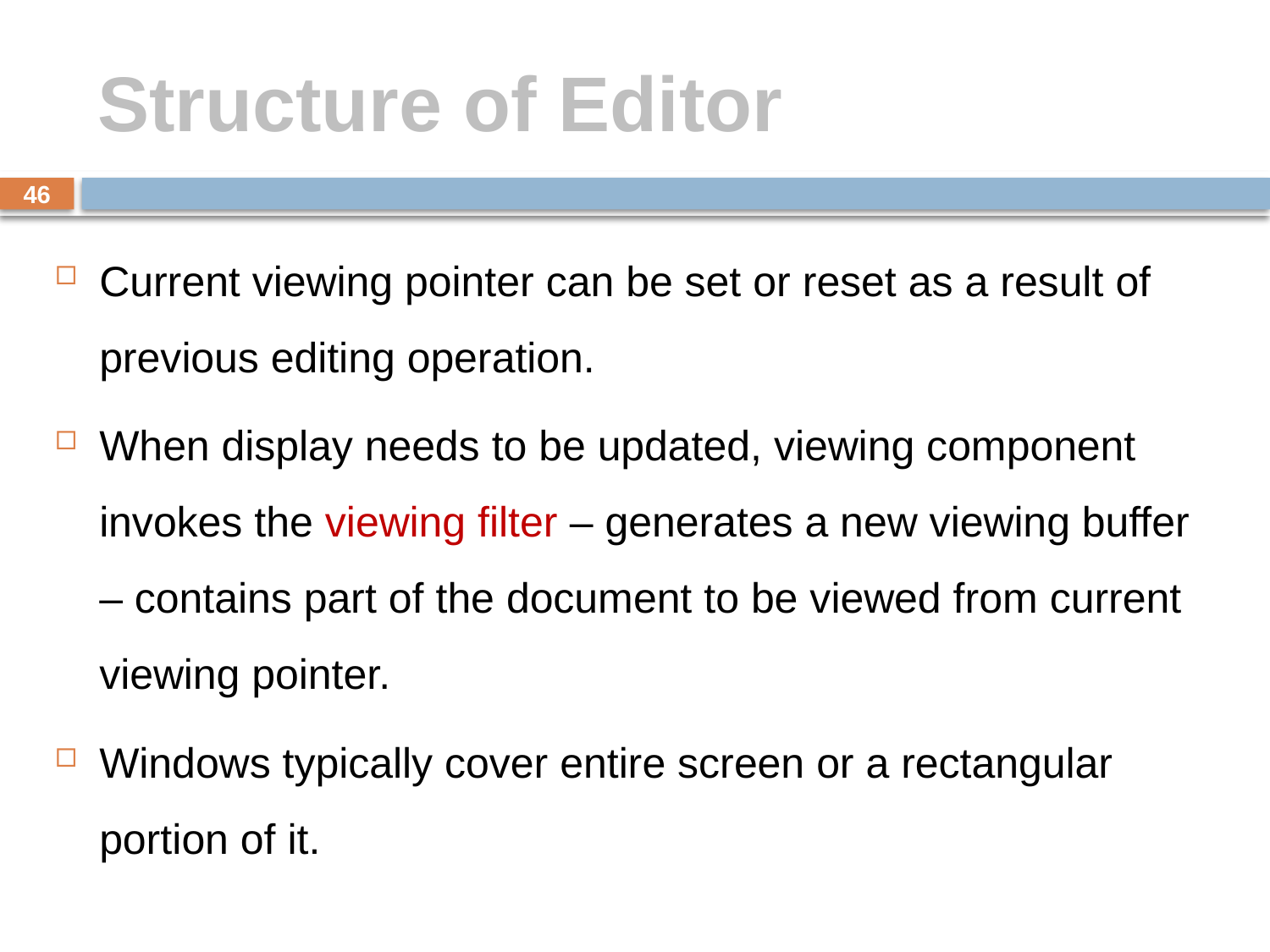

# Structure of Editor
46
Current viewing pointer can be set or reset as a result of previous editing operation.
When display needs to be updated, viewing component invokes the viewing filter – generates a new viewing buffer – contains part of the document to be viewed from current viewing pointer.
Windows typically cover entire screen or a rectangular portion of it.